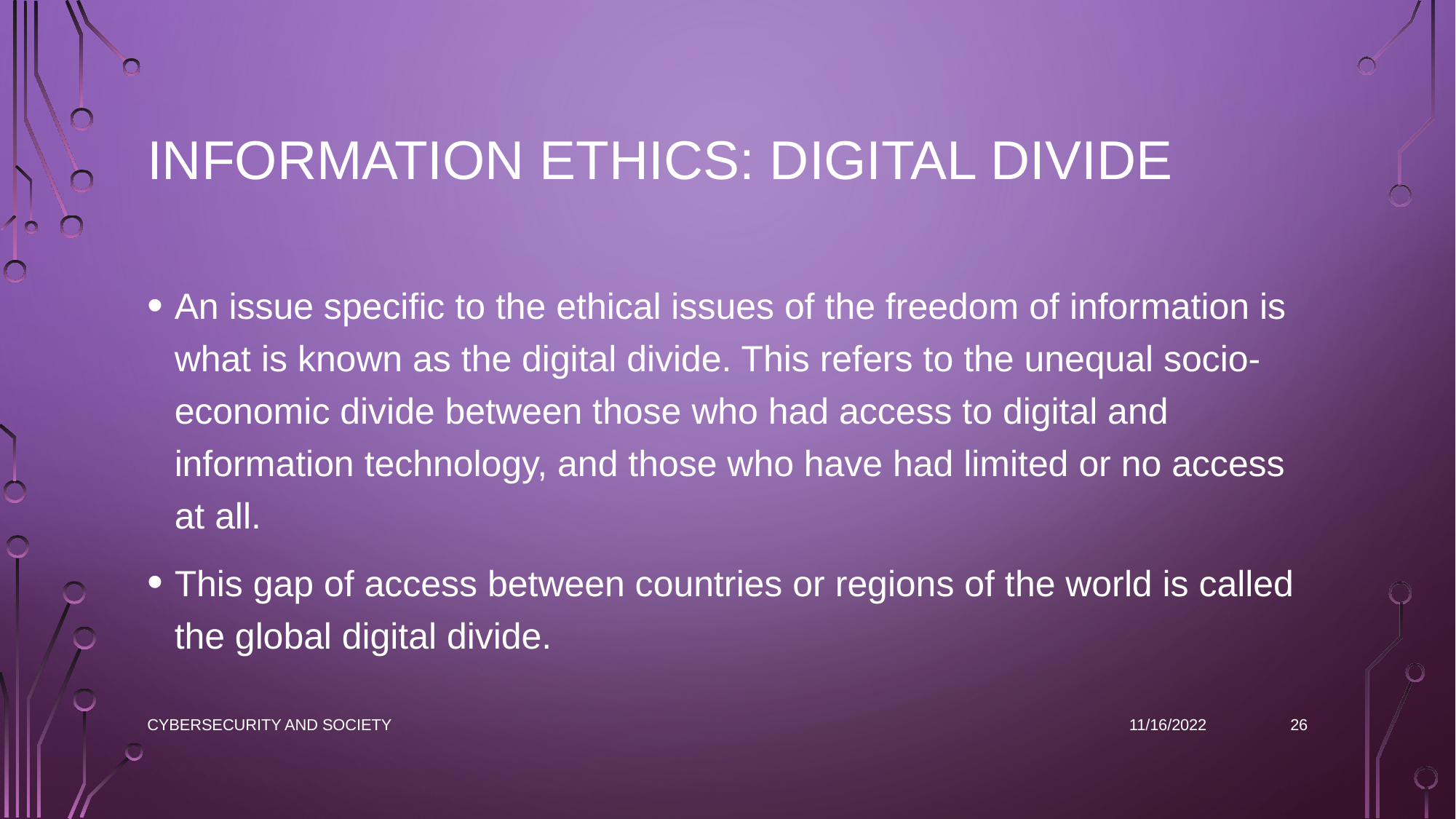

# Information Ethics: Digital divide
An issue specific to the ethical issues of the freedom of information is what is known as the digital divide. This refers to the unequal socio-economic divide between those who had access to digital and information technology, and those who have had limited or no access at all.
This gap of access between countries or regions of the world is called the global digital divide.
26
Cybersecurity and Society
11/16/2022